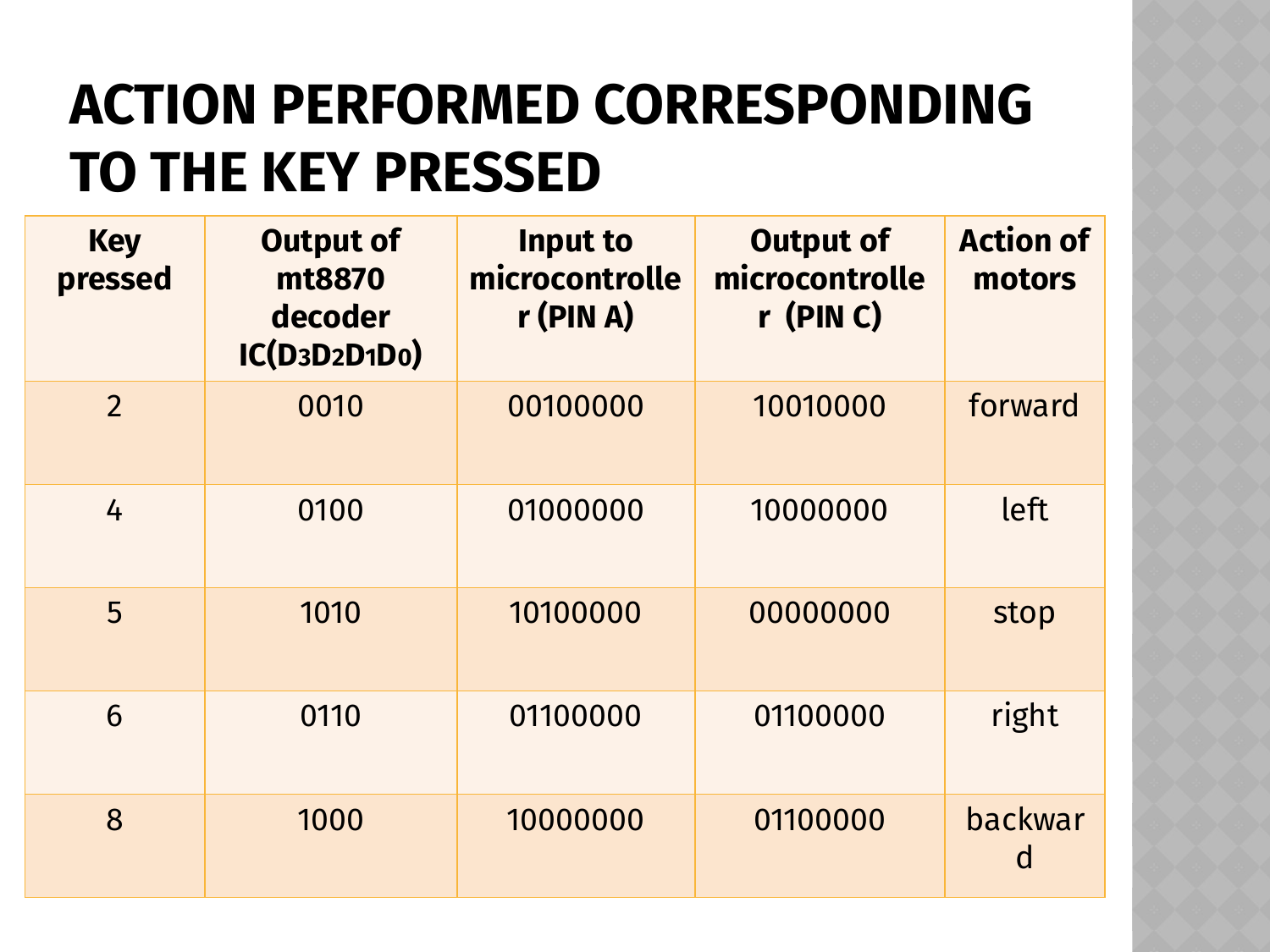

# Action performed corresponding to the key pressed
| Key pressed | Output of mt8870 decoder IC(D3D2D1D0) | Input to microcontroller (PIN A) | Output of microcontroller (PIN C) | Action of motors |
| --- | --- | --- | --- | --- |
| 2 | 0010 | 00100000 | 10010000 | forward |
| 4 | 0100 | 01000000 | 10000000 | left |
| 5 | 1010 | 10100000 | 00000000 | stop |
| 6 | 0110 | 01100000 | 01100000 | right |
| 8 | 1000 | 10000000 | 01100000 | backward |